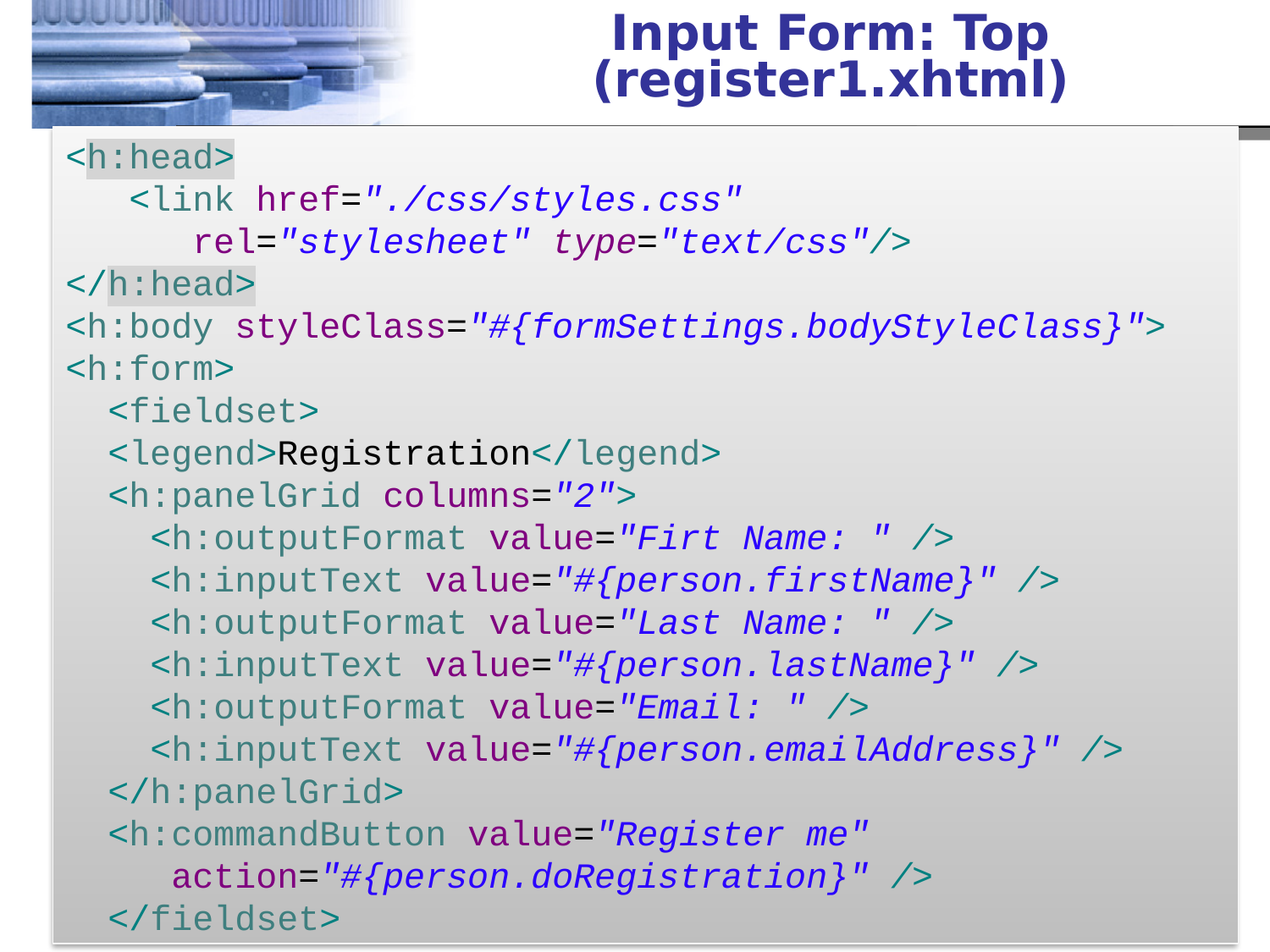

# Input Form: Top (register1.xhtml)
<h:head>
   <link href="./css/styles.css"
      rel="stylesheet" type="text/css"/>
</h:head>
<h:body styleClass="#{formSettings.bodyStyleClass}">
<h:form>
  <fieldset>
  <legend>Registration</legend>
  <h:panelGrid columns="2">
    <h:outputFormat value="Firt Name: " />
    <h:inputText value="#{person.firstName}" />
    <h:outputFormat value="Last Name: " />
    <h:inputText value="#{person.lastName}" />
    <h:outputFormat value="Email: " />
    <h:inputText value="#{person.emailAddress}" />
  </h:panelGrid>
  <h:commandButton value="Register me"
     action="#{person.doRegistration}" />
  </fieldset>